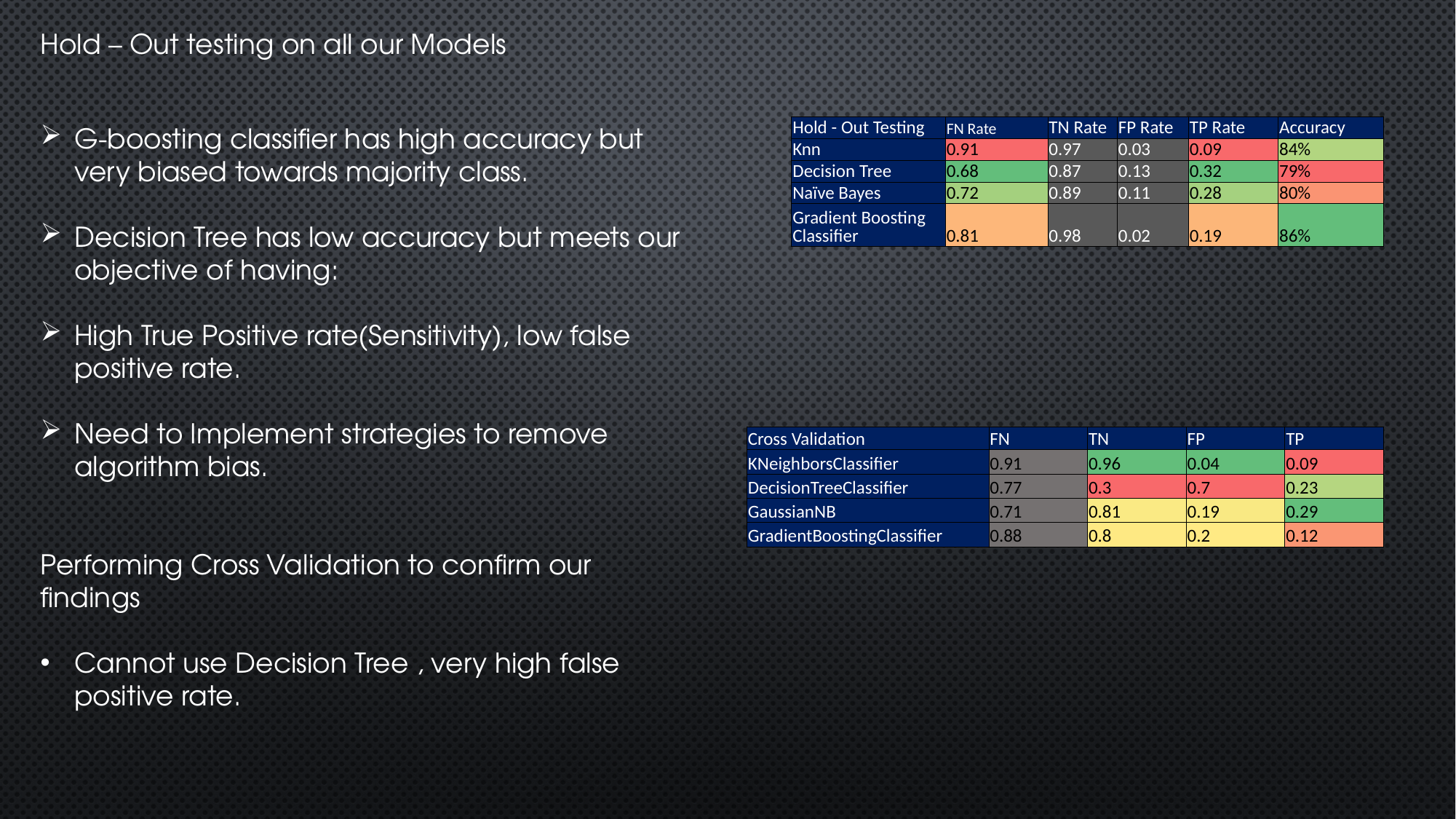

Hold – Out testing on all our Models

G-boosting classifier has high accuracy but very biased towards majority class.

Decision Tree has low accuracy but meets our objective of having:

High True Positive rate(Sensitivity), low false positive rate.

Need to Implement strategies to remove algorithm bias.

Performing Cross Validation to confirm our findings

Cannot use Decision Tree , very high false positive rate.

| Hold - Out Testing | FN Rate | TN Rate | FP Rate | TP Rate | Accuracy |
| --- | --- | --- | --- | --- | --- |
| Knn | 0.91 | 0.97 | 0.03 | 0.09 | 84% |
| Decision Tree | 0.68 | 0.87 | 0.13 | 0.32 | 79% |
| Naïve Bayes | 0.72 | 0.89 | 0.11 | 0.28 | 80% |
| Gradient Boosting Classifier | 0.81 | 0.98 | 0.02 | 0.19 | 86% |
| Cross Validation | FN | TN | FP | TP |
| --- | --- | --- | --- | --- |
| KNeighborsClassifier | 0.91 | 0.96 | 0.04 | 0.09 |
| DecisionTreeClassifier | 0.77 | 0.3 | 0.7 | 0.23 |
| GaussianNB | 0.71 | 0.81 | 0.19 | 0.29 |
| GradientBoostingClassifier | 0.88 | 0.8 | 0.2 | 0.12 |